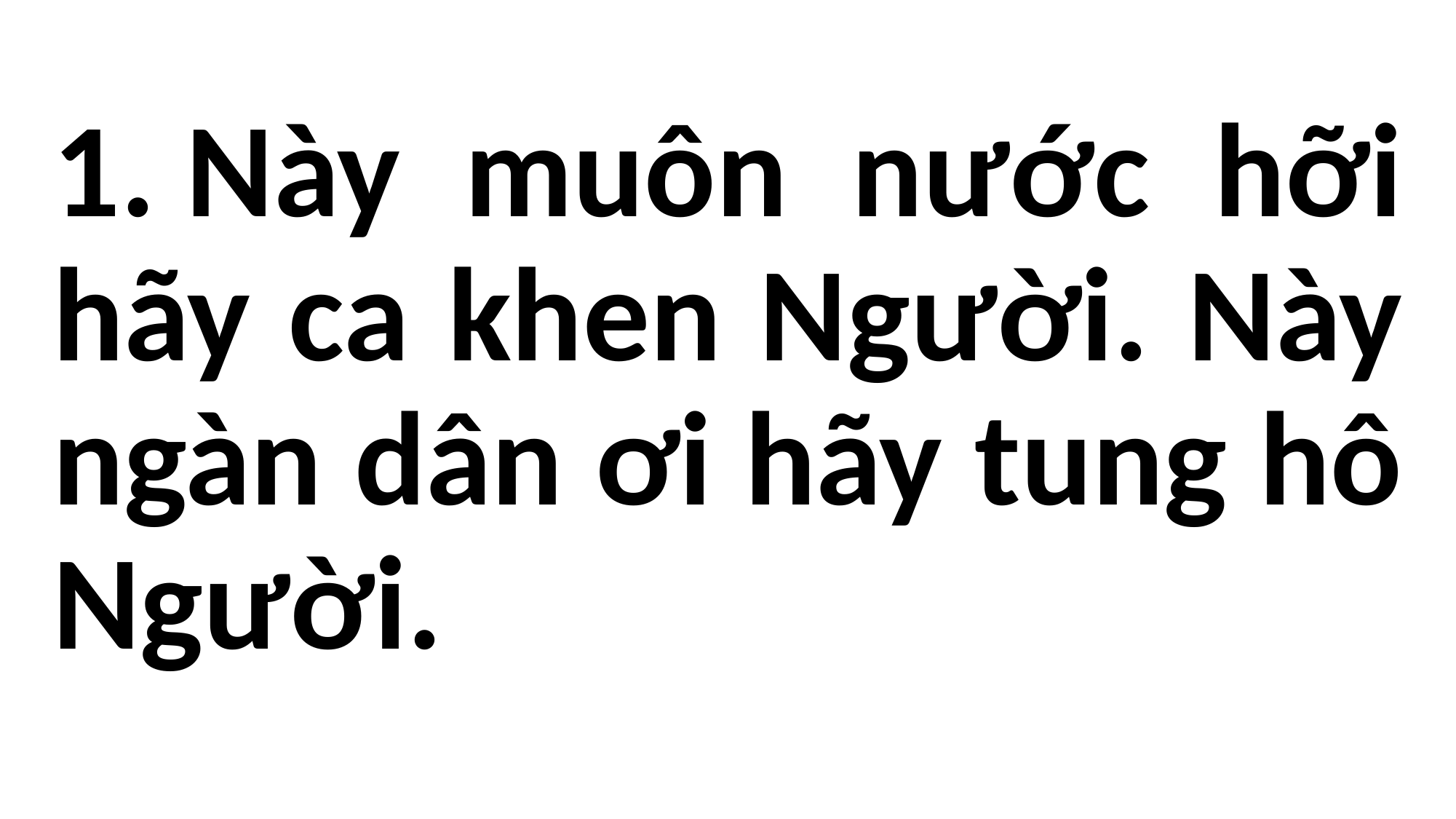

1. Này muôn nước hỡi hãy ca khen Người. Này ngàn dân ơi hãy tung hô Người.